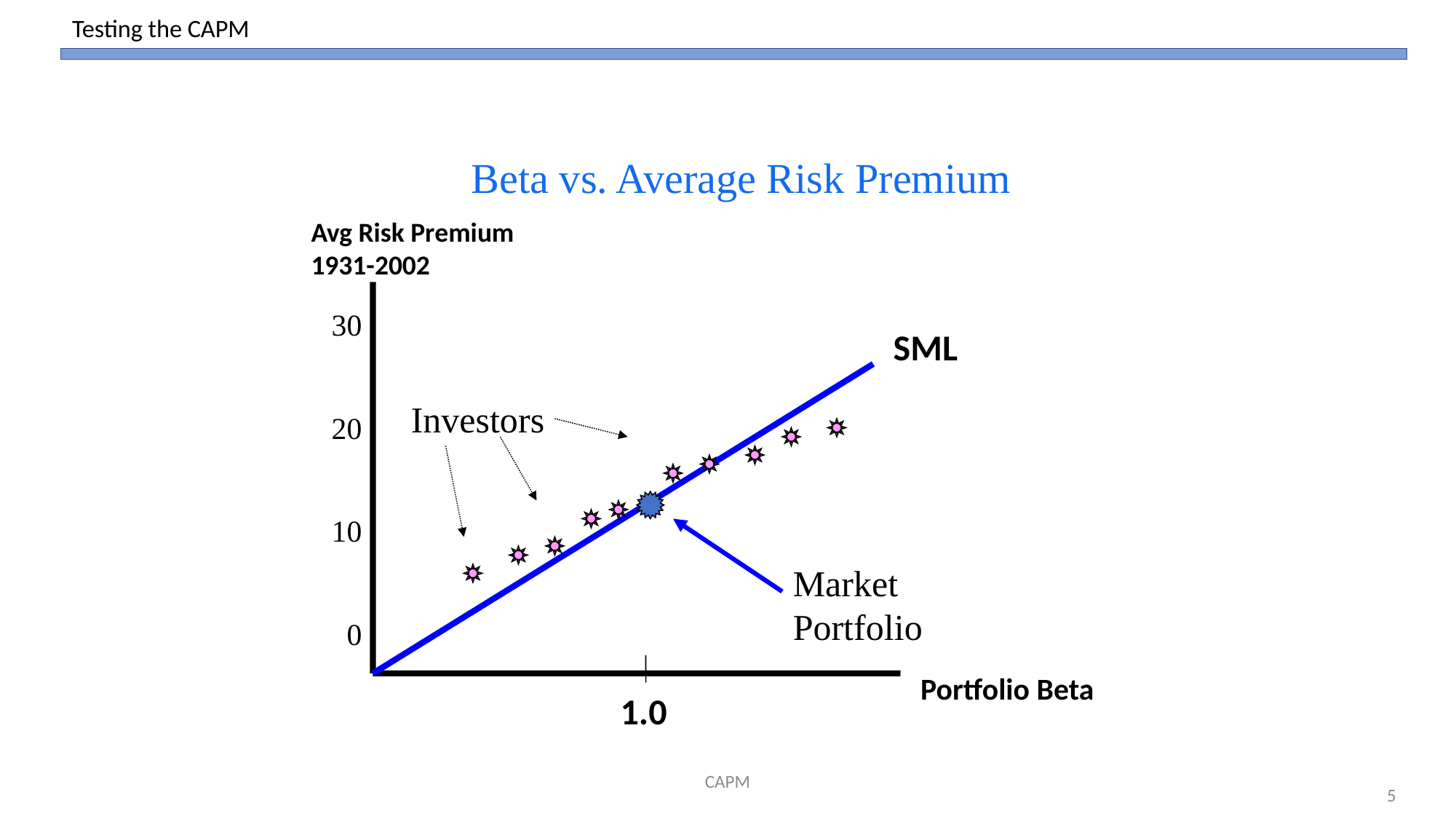

# Testing the CAPM
Beta vs. Average Risk Premium
Avg Risk Premium 1931-2002

30

20

10

0
SML

Investors

Market Portfolio

Portfolio Beta

1.0
CAPM
5